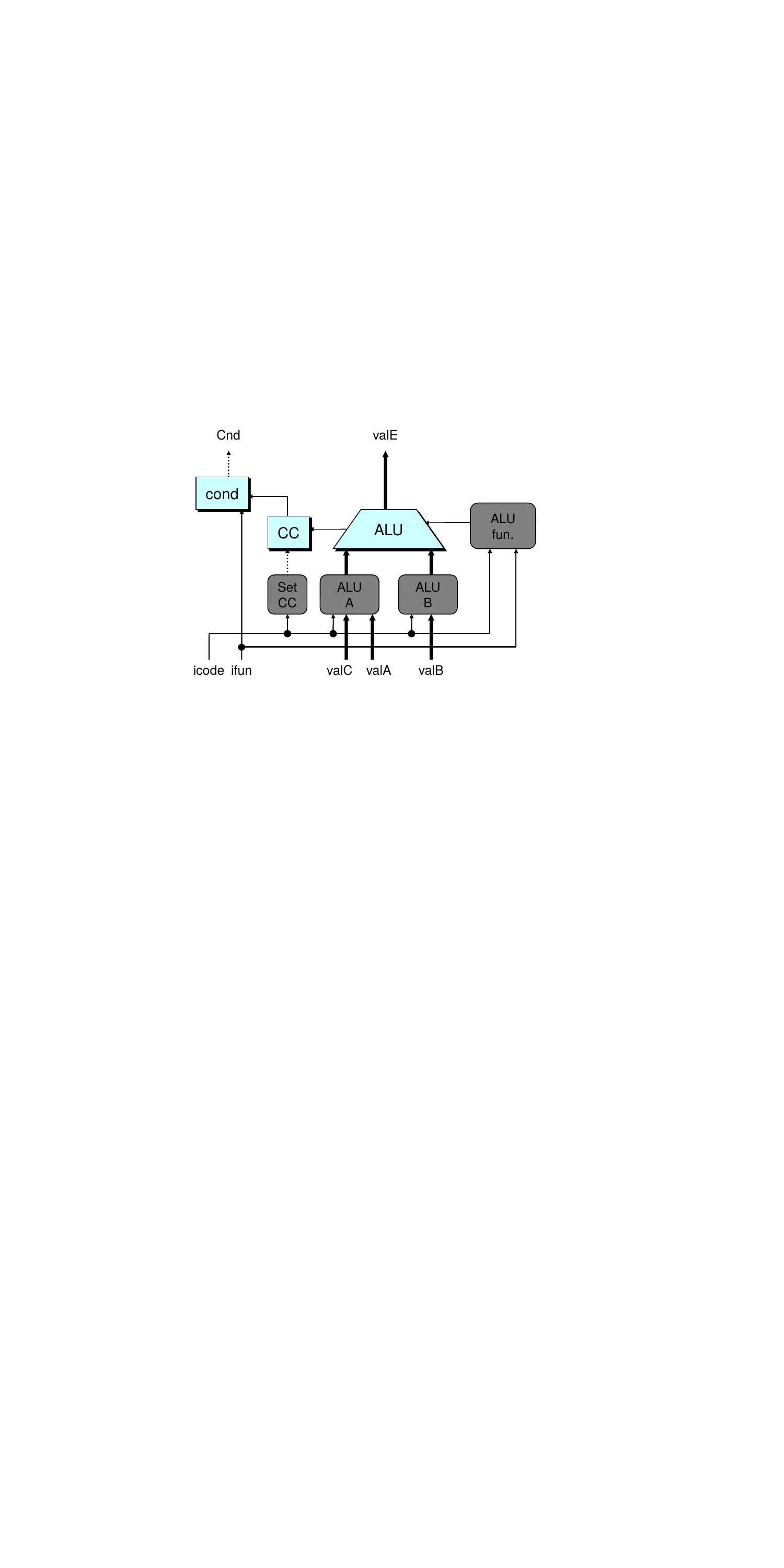

Cnd
valE

cond

ALU
fun.

ALU
CC

Set
CC
ALU
A
ALU
B

icode
ifun
valC
valA
valB